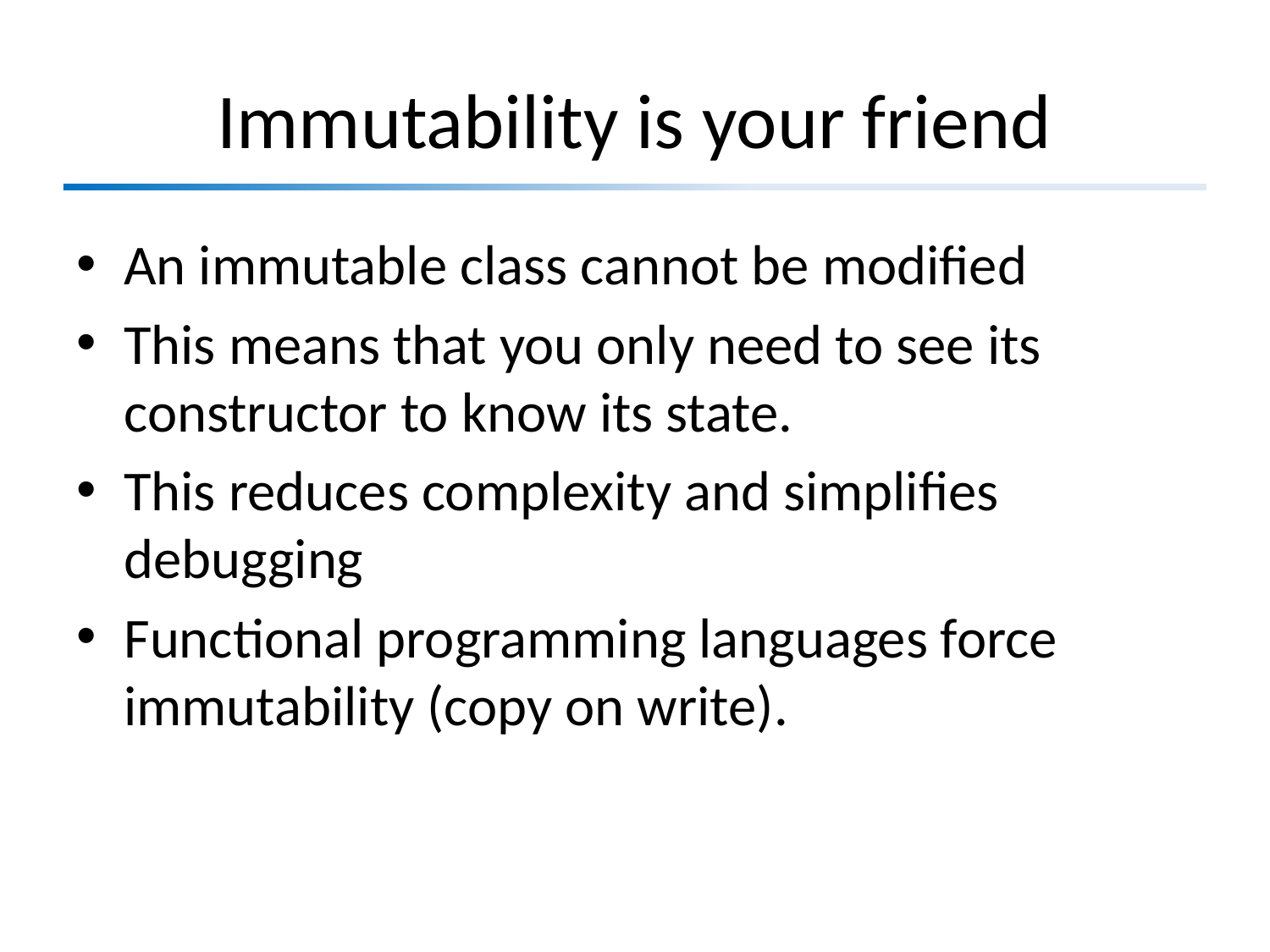

# Immutability is your friend
An immutable class cannot be modified
This means that you only need to see its constructor to know its state.
This reduces complexity and simplifies debugging
Functional programming languages force immutability (copy on write).